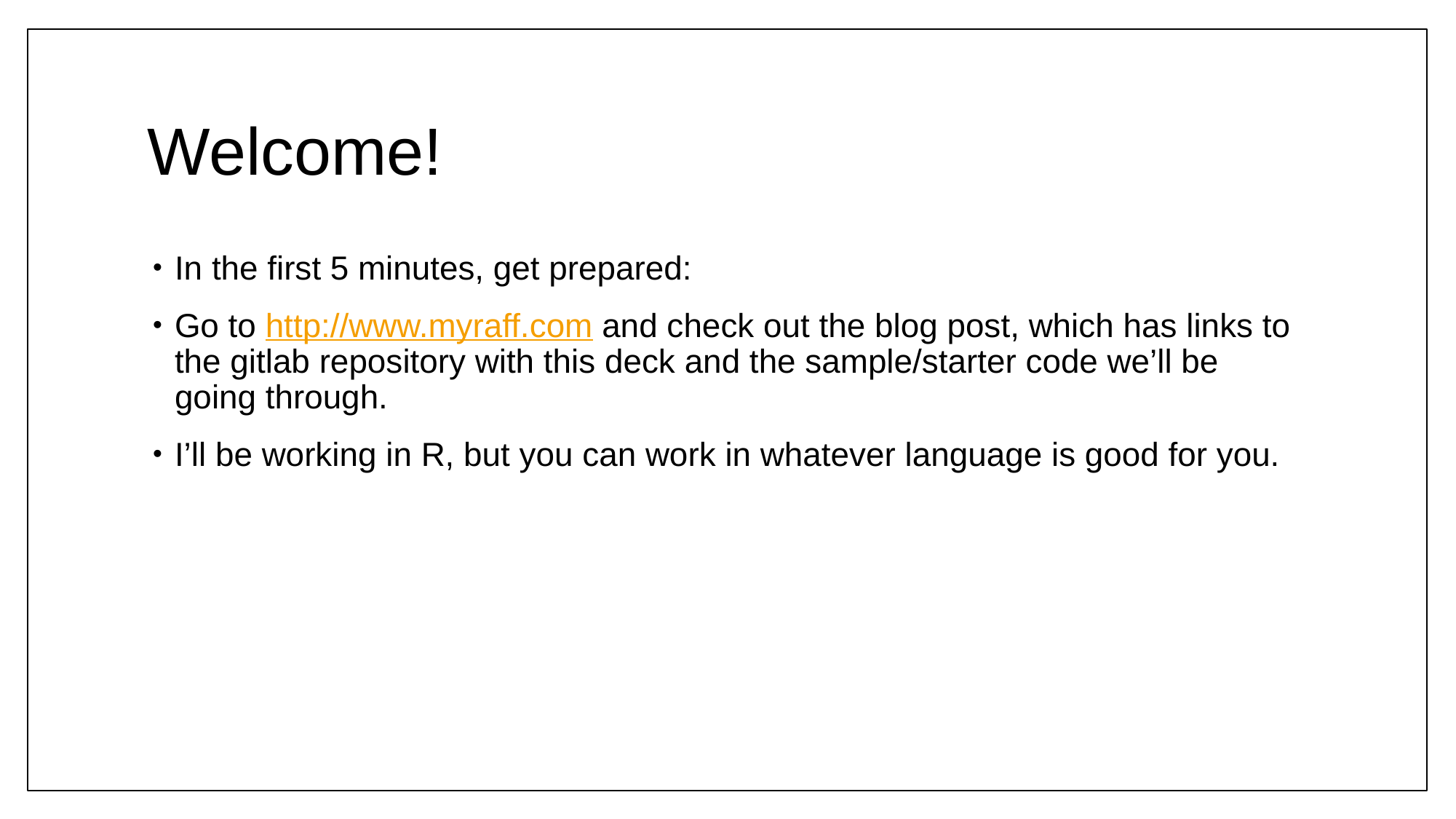

# Welcome!
In the first 5 minutes, get prepared:
Go to http://www.myraff.com and check out the blog post, which has links to the gitlab repository with this deck and the sample/starter code we’ll be going through.
I’ll be working in R, but you can work in whatever language is good for you.